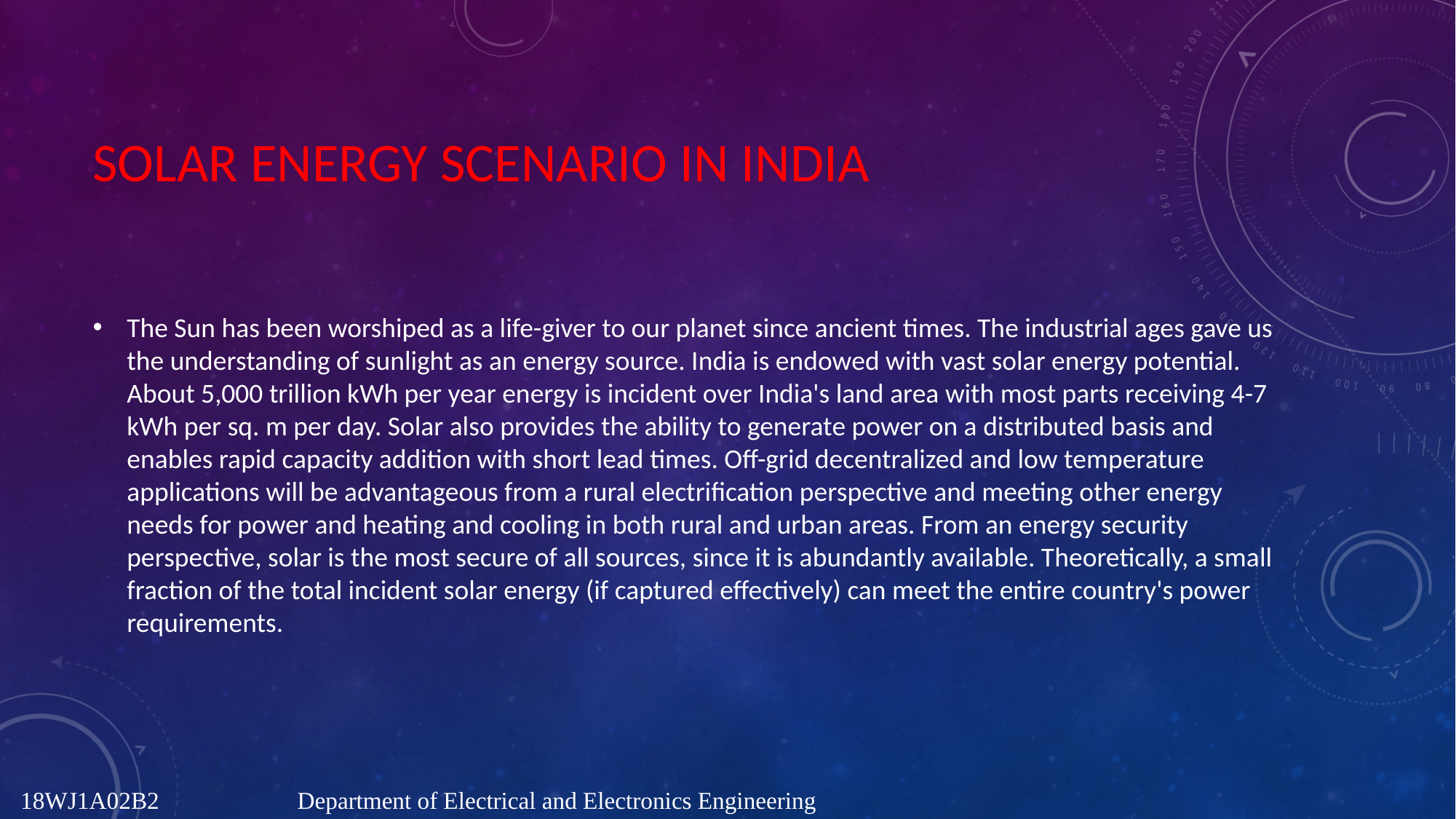

# Solar Energy Scenario in India
The Sun has been worshiped as a life-giver to our planet since ancient times. The industrial ages gave us the understanding of sunlight as an energy source. India is endowed with vast solar energy potential. About 5,000 trillion kWh per year energy is incident over India's land area with most parts receiving 4-7 kWh per sq. m per day. Solar also provides the ability to generate power on a distributed basis and enables rapid capacity addition with short lead times. Off-grid decentralized and low temperature applications will be advantageous from a rural electrification perspective and meeting other energy needs for power and heating and cooling in both rural and urban areas. From an energy security perspective, solar is the most secure of all sources, since it is abundantly available. Theoretically, a small fraction of the total incident solar energy (if captured effectively) can meet the entire country's power requirements.
18WJ1A02B2                       Department of Electrical and Electronics Engineering